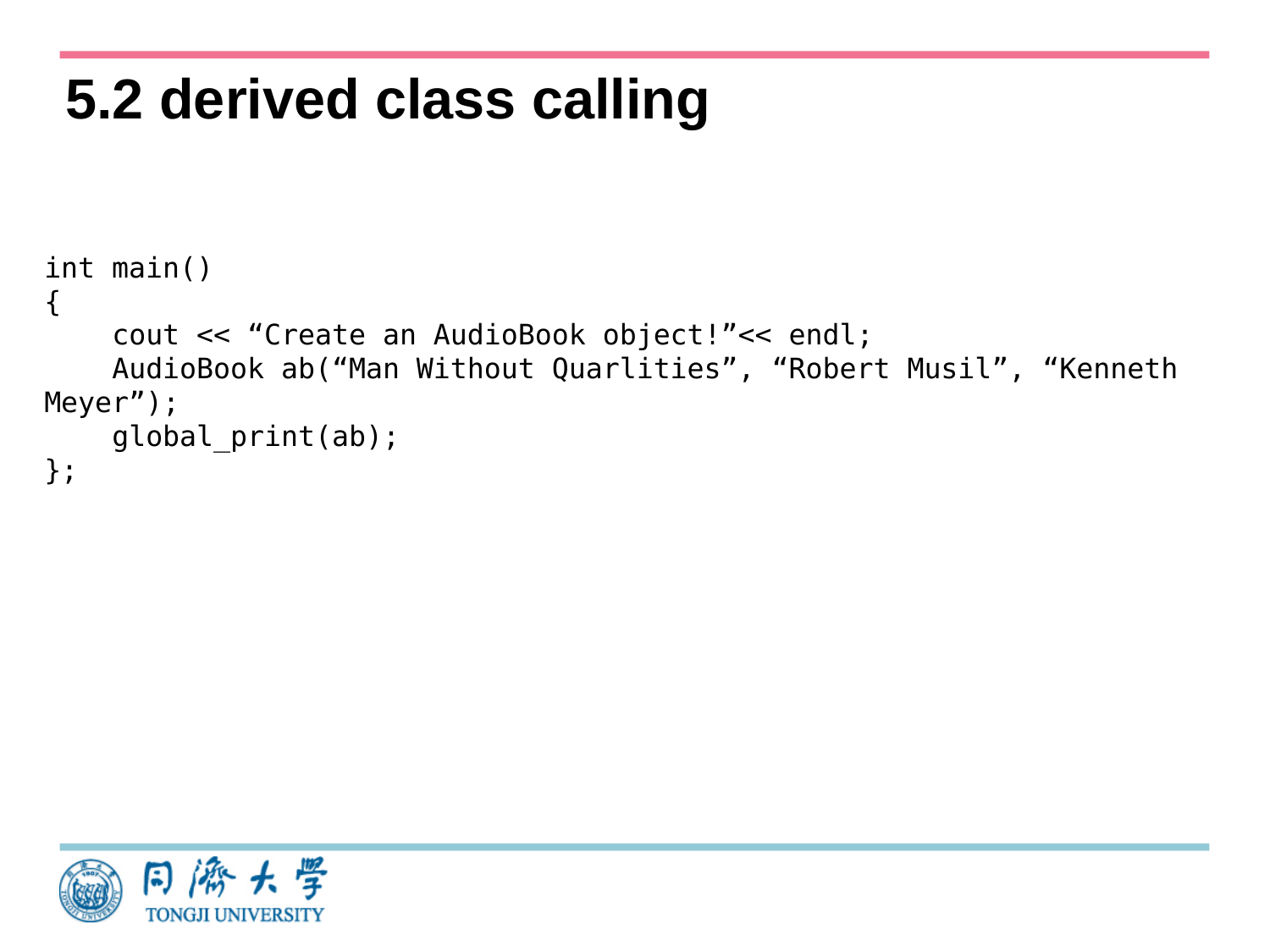

# 5.2 derived class calling
int main()
{
    cout << “Create an AudioBook object!”<< endl;
    AudioBook ab(“Man Without Quarlities”, “Robert Musil”, “Kenneth Meyer”);
    global_print(ab);
};